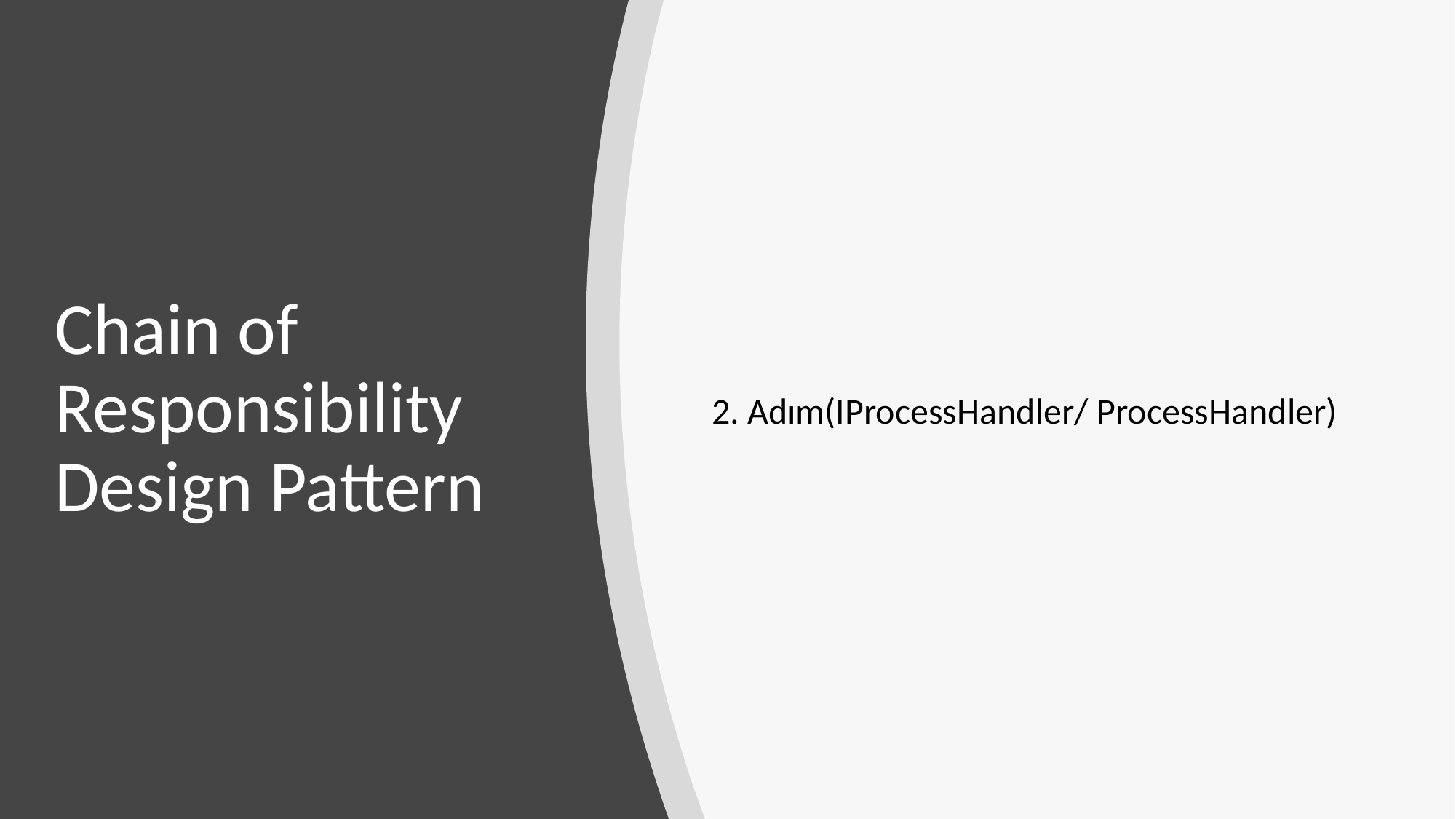

# Chain of Responsibility Design Pattern
2. Adım(IProcessHandler/ ProcessHandler)